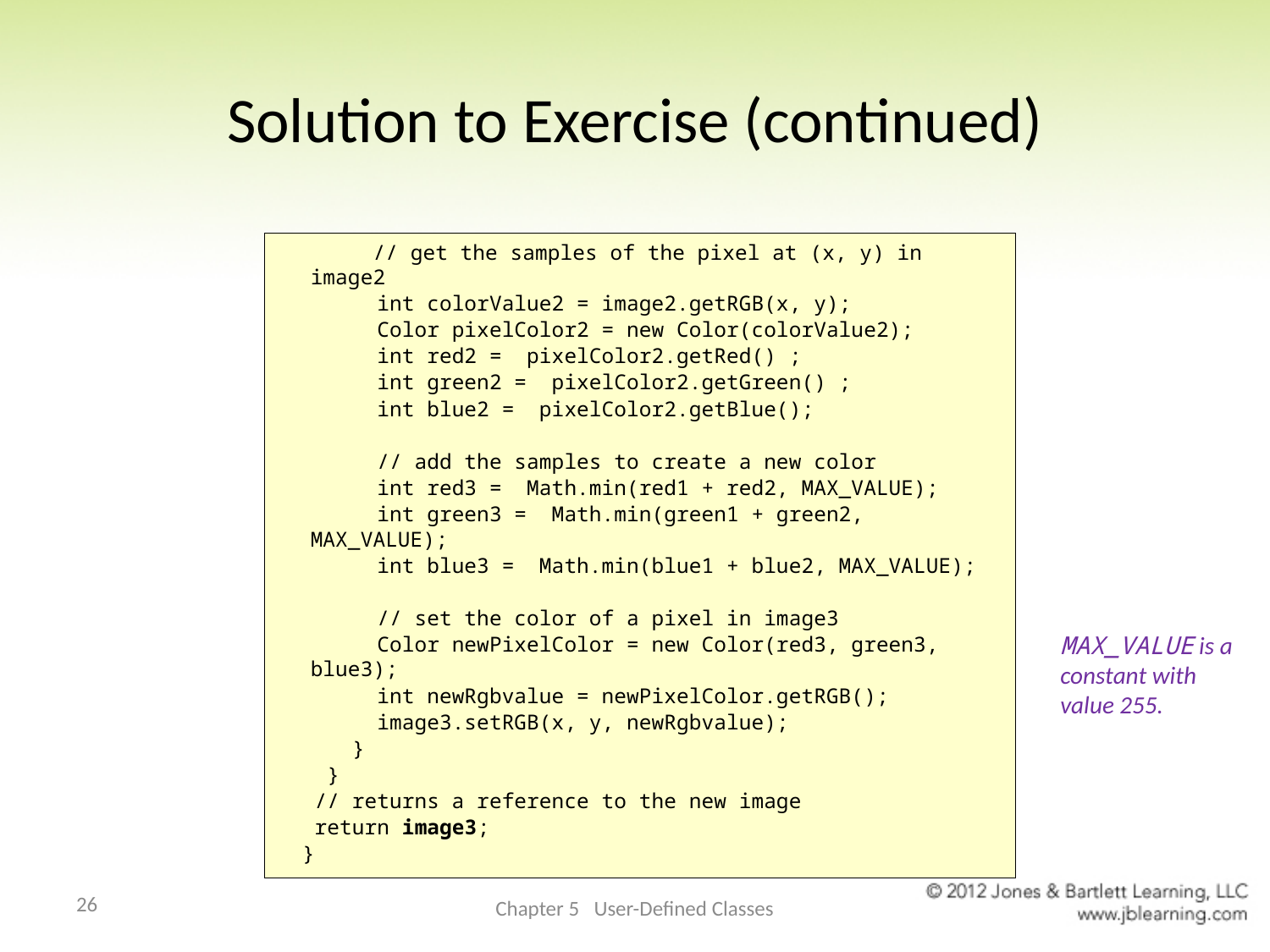

# Solution to Exercise (continued)
	     // get the samples of the pixel at (x, y) in image2
        int colorValue2 = image2.getRGB(x, y);
        Color pixelColor2 = new Color(colorValue2);
        int red2 =  pixelColor2.getRed() ;
        int green2 =  pixelColor2.getGreen() ;
        int blue2 =  pixelColor2.getBlue();

        // add the samples to create a new color
        int red3 =  Math.min(red1 + red2, MAX_VALUE);
        int green3 =  Math.min(green1 + green2, MAX_VALUE);
        int blue3 =  Math.min(blue1 + blue2, MAX_VALUE);

        // set the color of a pixel in image3
        Color newPixelColor = new Color(red3, green3, blue3);
        int newRgbvalue = newPixelColor.getRGB();
        image3.setRGB(x, y, newRgbvalue);
      }
    }
   // returns a reference to the new image
   return image3;
  }

MAX_VALUE is a constant with value 255.
26
Chapter 5   User-Defined Classes